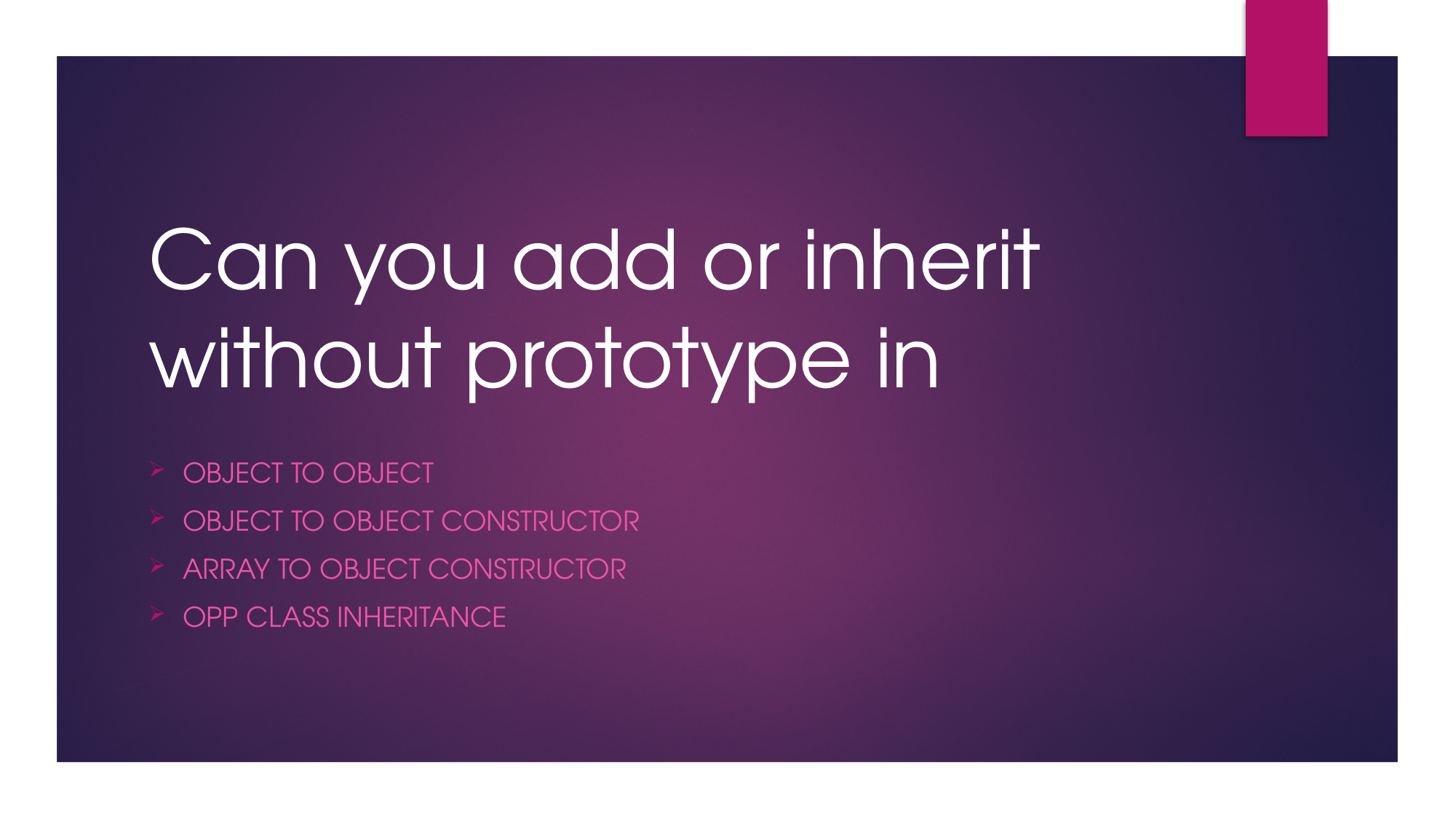

# Can you add or inherit without prototype in
Object to object
Object to object constructor
Array to object constructor
Opp class inheritance